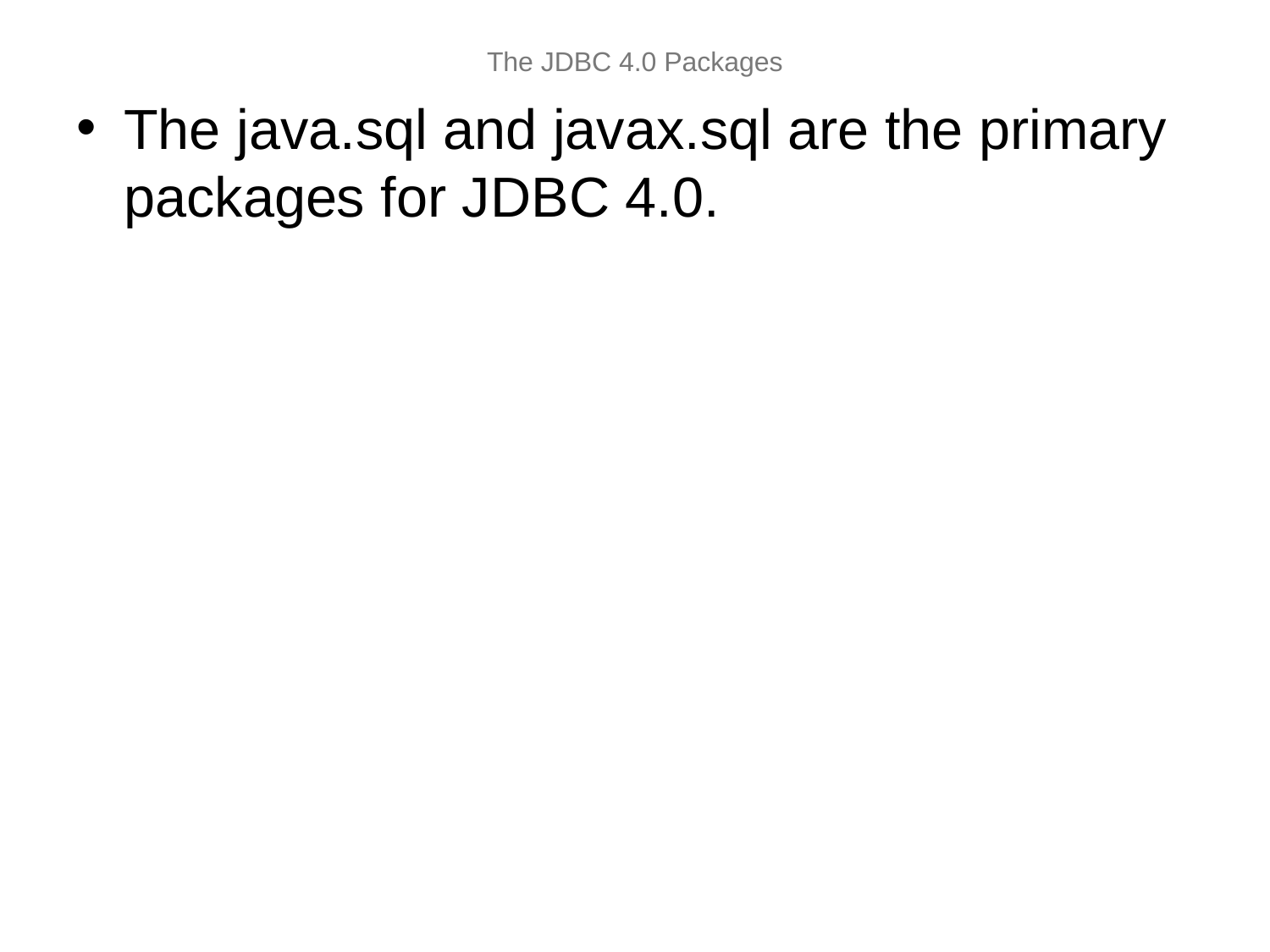

# The JDBC 4.0 Packages
The java.sql and javax.sql are the primary packages for JDBC 4.0.